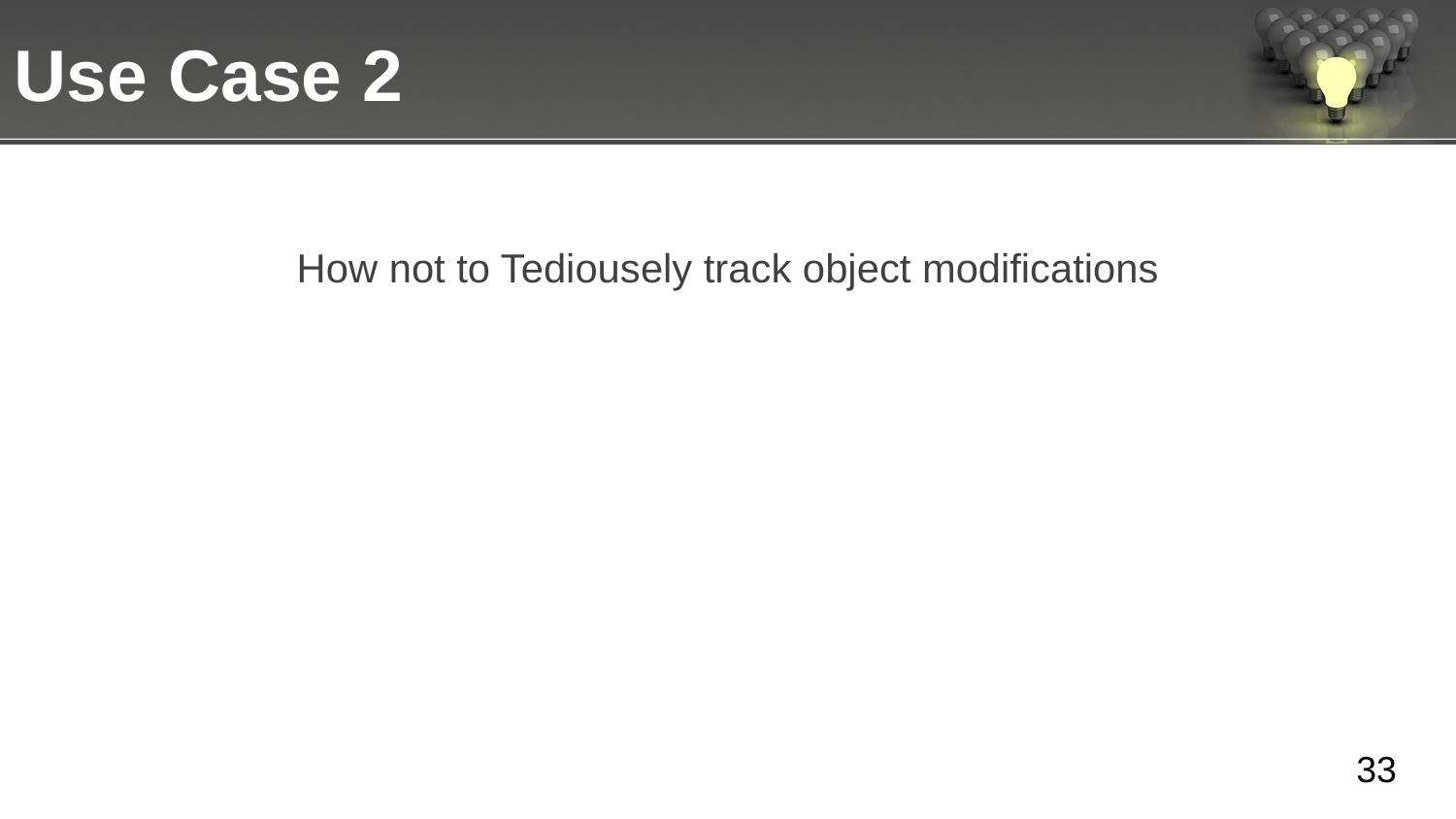

Use Case 2

How not to Tediousely track object modifications